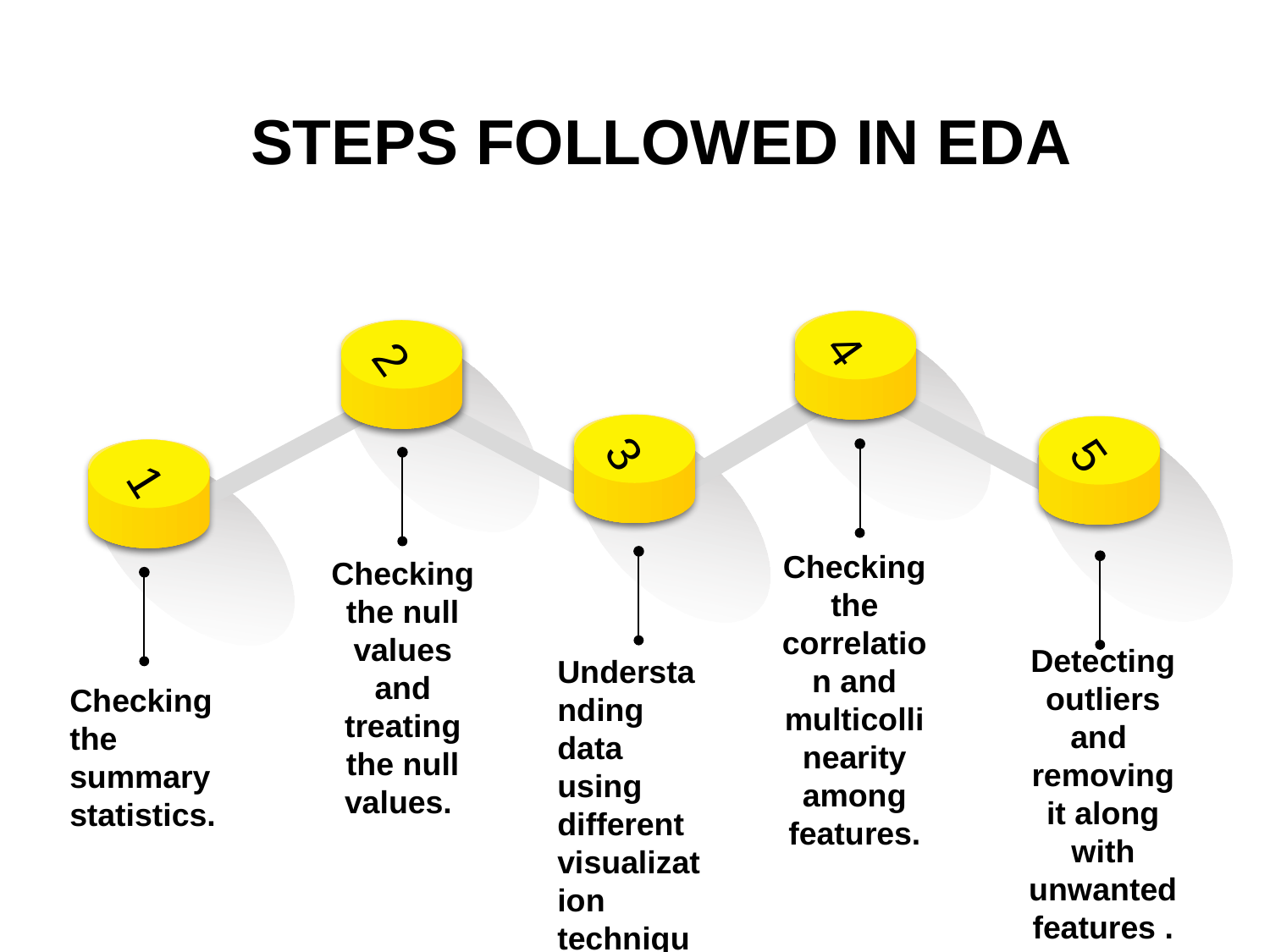

STEPS FOLLOWED IN EDA
4

2

3

5

1

Checking the correlation and multicollinearity among features.

Checking the null values and treating the null values.

Detecting outliers and
removing it along with unwanted features .
Understanding data using different visualization techniques.

Checking the summary statistics.